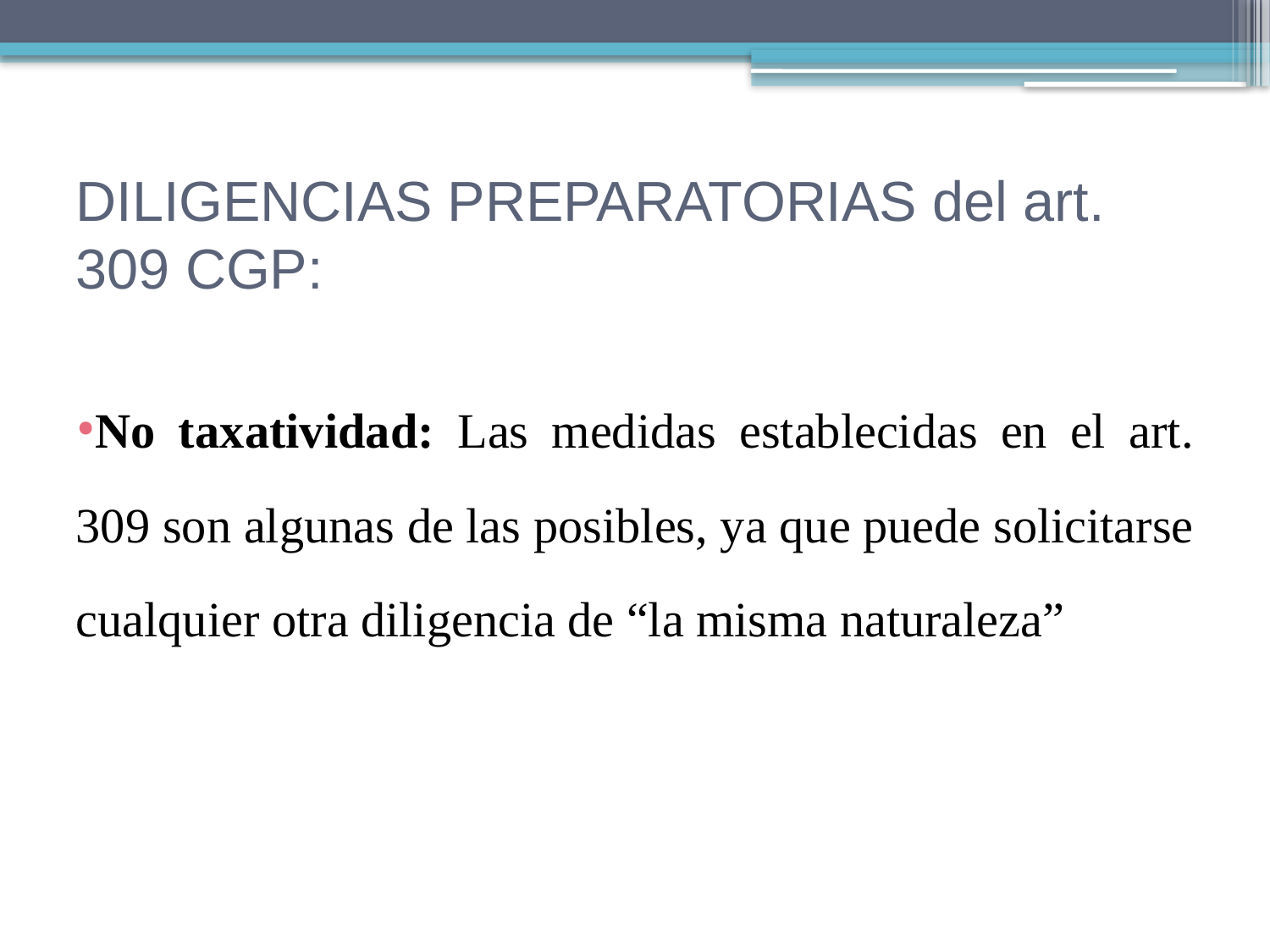

# DILIGENCIAS PREPARATORIAS del art. 309 CGP:
No taxatividad: Las medidas establecidas en el art. 309 son algunas de las posibles, ya que puede solicitarse cualquier otra diligencia de “la misma naturaleza”